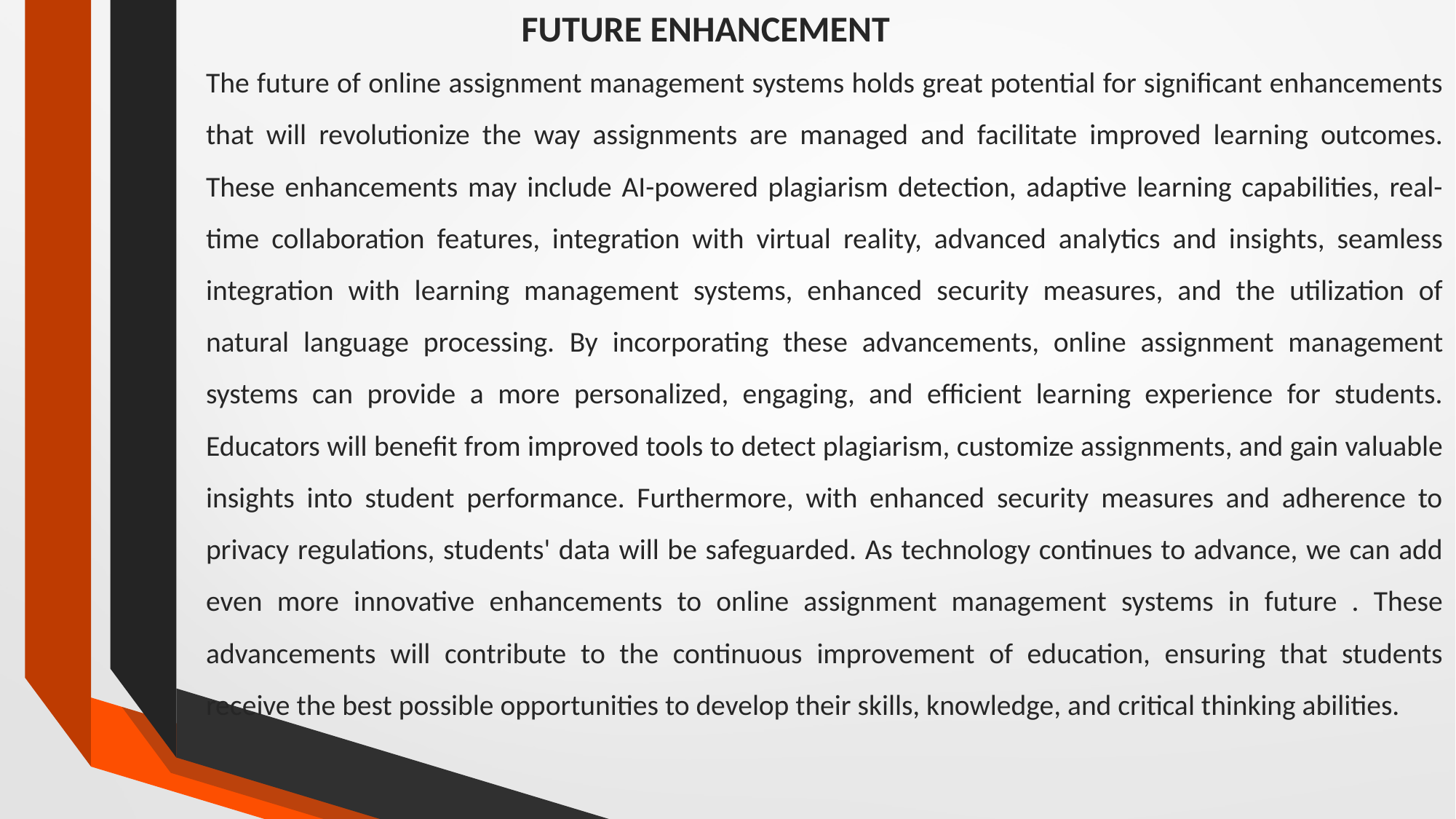

FUTURE ENHANCEMENT
The future of online assignment management systems holds great potential for significant enhancements that will revolutionize the way assignments are managed and facilitate improved learning outcomes. These enhancements may include AI-powered plagiarism detection, adaptive learning capabilities, real-time collaboration features, integration with virtual reality, advanced analytics and insights, seamless integration with learning management systems, enhanced security measures, and the utilization of natural language processing. By incorporating these advancements, online assignment management systems can provide a more personalized, engaging, and efficient learning experience for students. Educators will benefit from improved tools to detect plagiarism, customize assignments, and gain valuable insights into student performance. Furthermore, with enhanced security measures and adherence to privacy regulations, students' data will be safeguarded. As technology continues to advance, we can add even more innovative enhancements to online assignment management systems in future . These advancements will contribute to the continuous improvement of education, ensuring that students receive the best possible opportunities to develop their skills, knowledge, and critical thinking abilities.